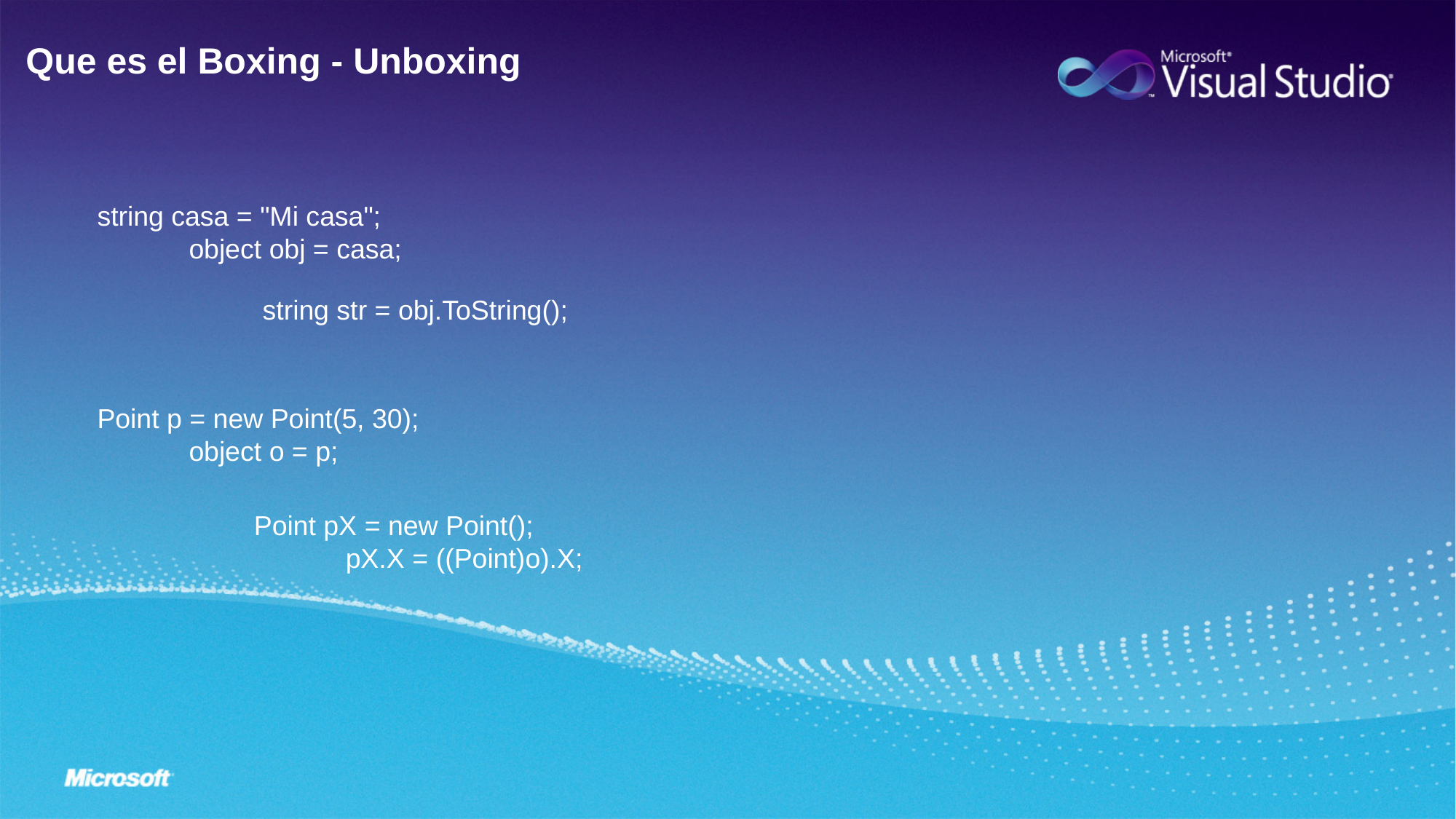

Que es el Boxing - Unboxing
string casa = "Mi casa";
            object obj = casa;
 string str = obj.ToString();
Point p = new Point(5, 30);
            object o = p;
Point pX = new Point();
            pX.X = ((Point)o).X;